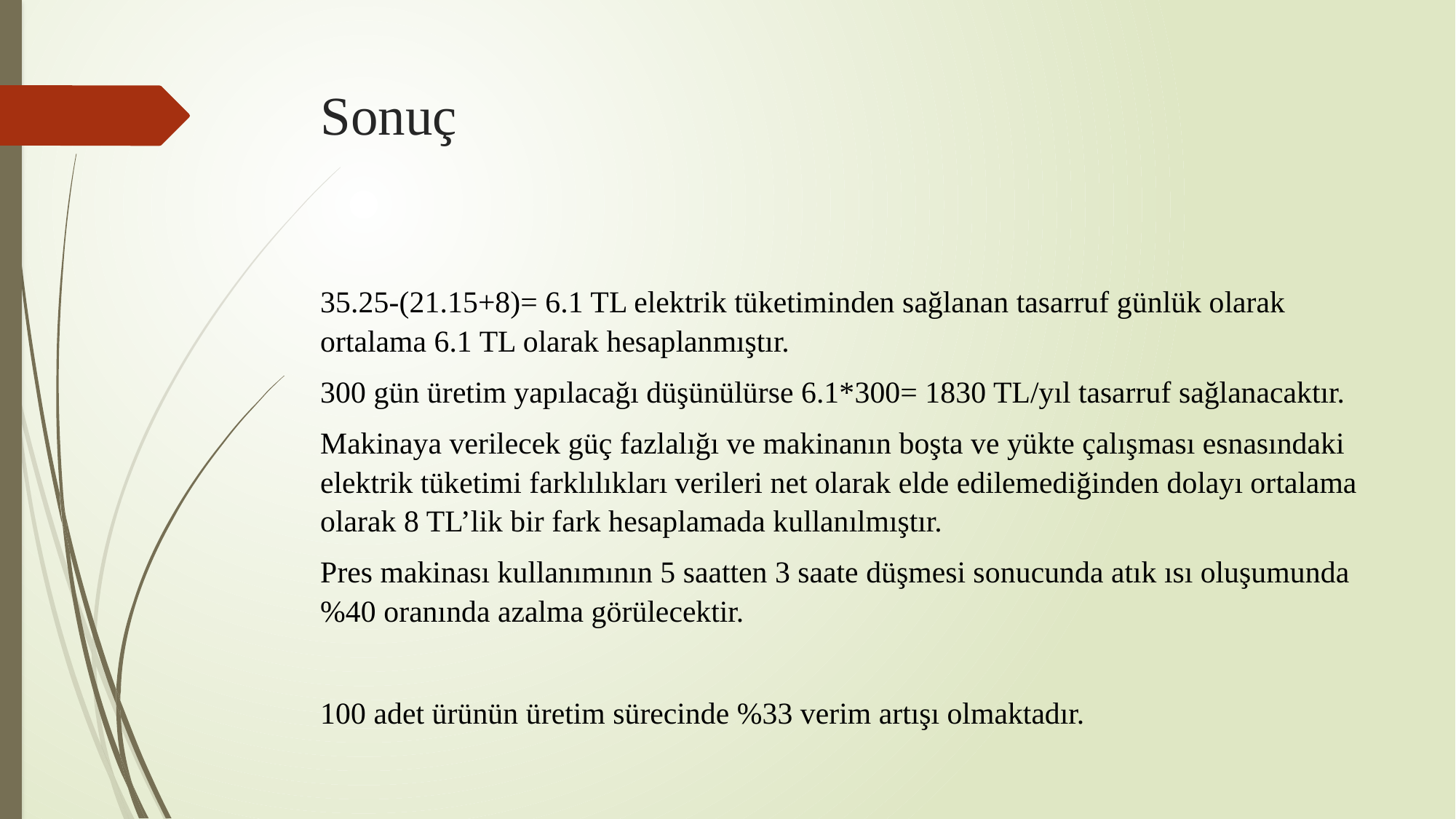

# Sonuç
35.25-(21.15+8)= 6.1 TL elektrik tüketiminden sağlanan tasarruf günlük olarak ortalama 6.1 TL olarak hesaplanmıştır.
300 gün üretim yapılacağı düşünülürse 6.1*300= 1830 TL/yıl tasarruf sağlanacaktır.
Makinaya verilecek güç fazlalığı ve makinanın boşta ve yükte çalışması esnasındaki elektrik tüketimi farklılıkları verileri net olarak elde edilemediğinden dolayı ortalama olarak 8 TL’lik bir fark hesaplamada kullanılmıştır.
Pres makinası kullanımının 5 saatten 3 saate düşmesi sonucunda atık ısı oluşumunda %40 oranında azalma görülecektir.

100 adet ürünün üretim sürecinde %33 verim artışı olmaktadır.